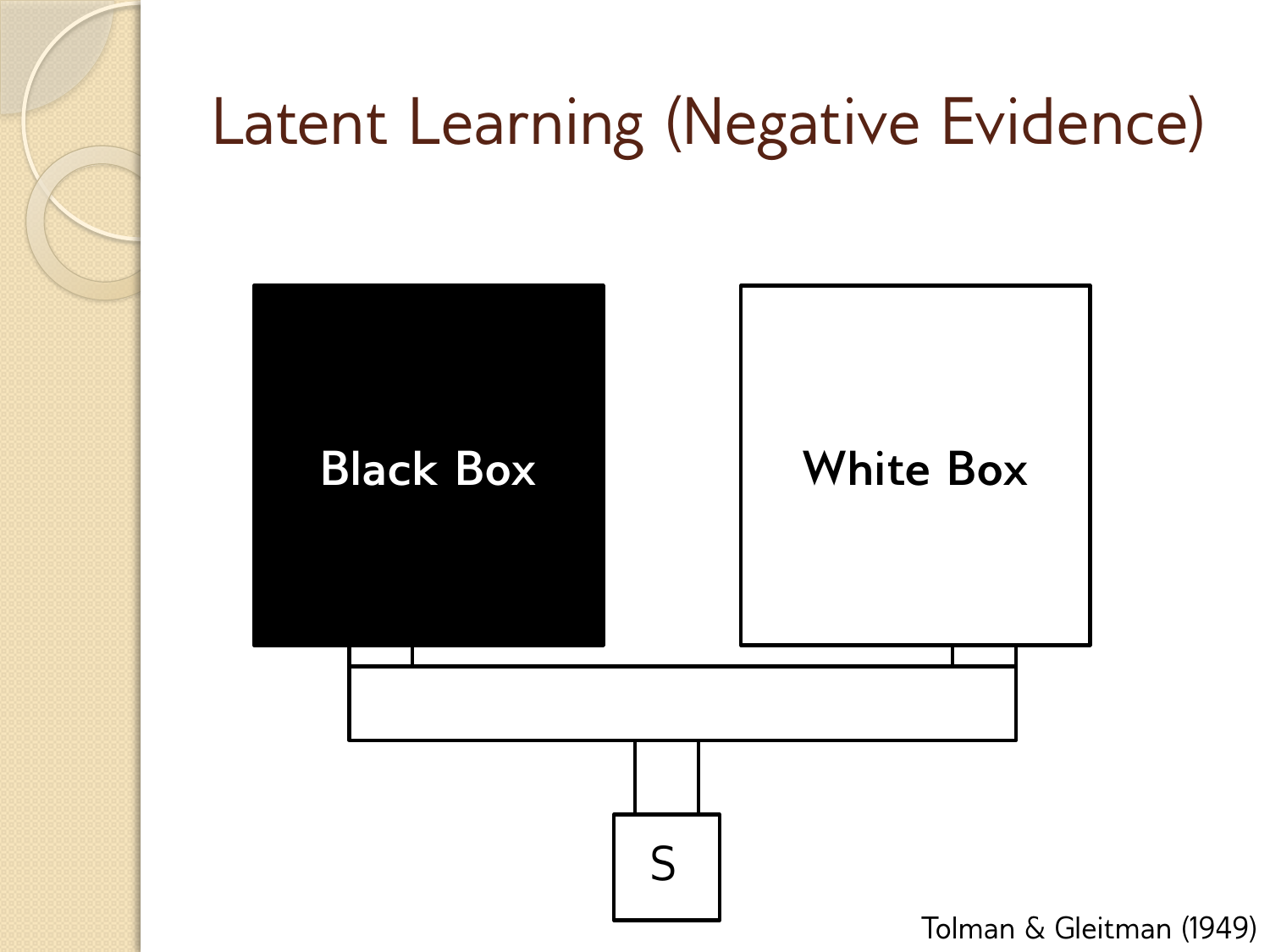

# Latent Learning (Negative Evidence)
Black Box
White Box

S
Tolman & Gleitman (1949)